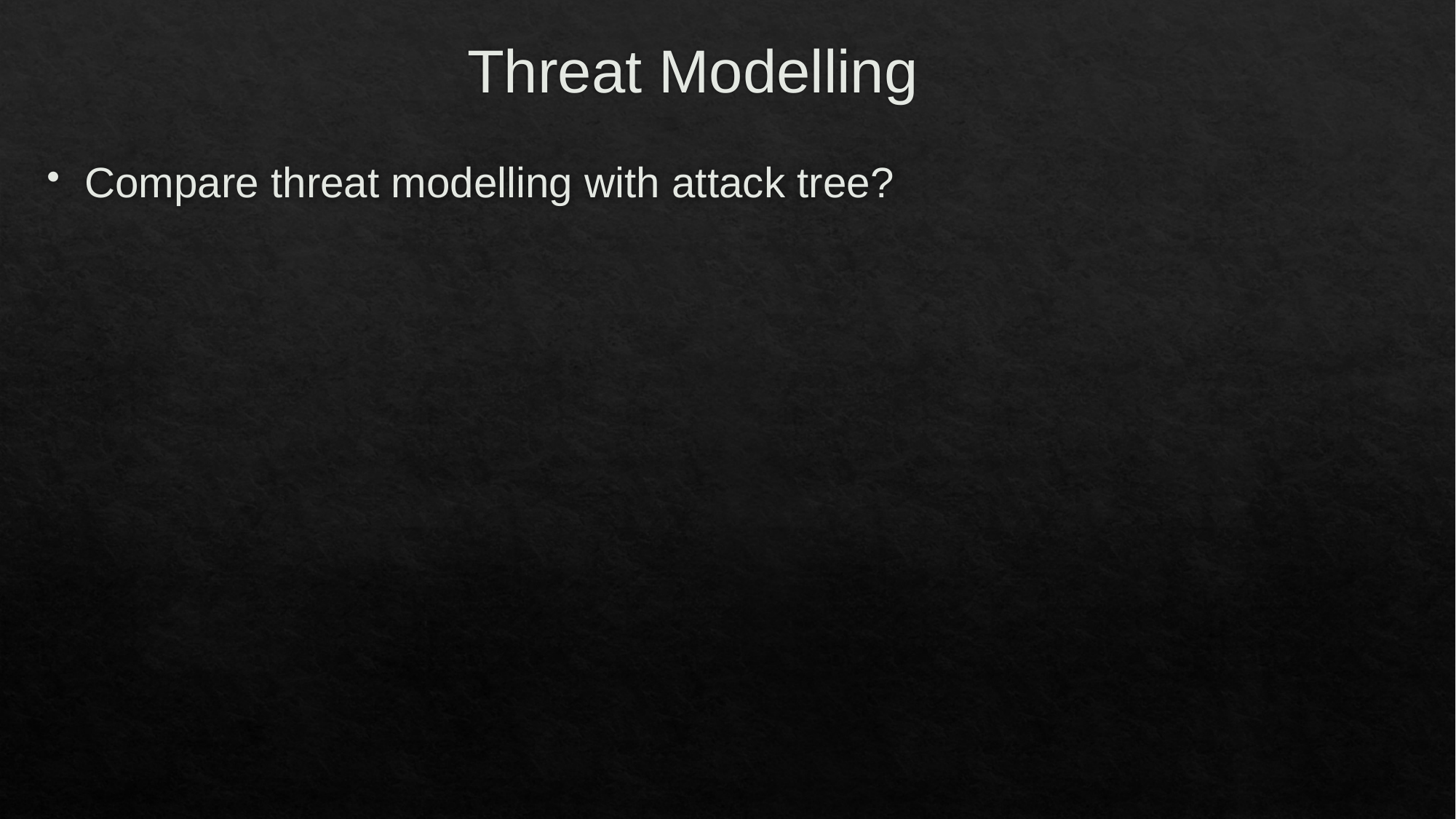

# Threat Modelling
Compare threat modelling with attack tree?